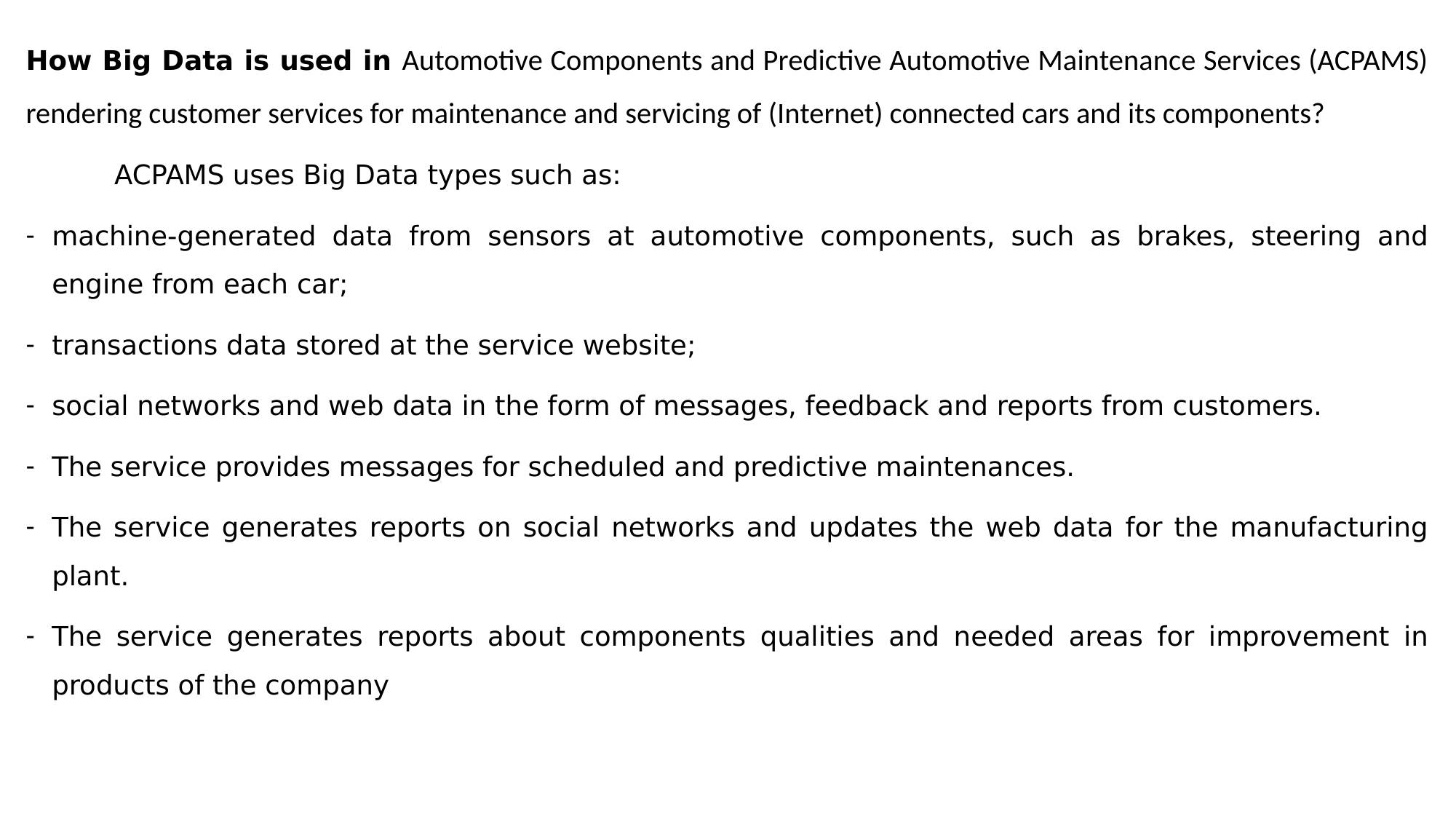

How Big Data is used in Automotive Components and Predictive Automotive Maintenance Services (ACPAMS) rendering customer services for maintenance and servicing of (Internet) connected cars and its components?
	ACPAMS uses Big Data types such as:
machine-generated data from sensors at automotive components, such as brakes, steering and engine from each car;
transactions data stored at the service website;
social networks and web data in the form of messages, feedback and reports from customers.
The service provides messages for scheduled and predictive maintenances.
The service generates reports on social networks and updates the web data for the manufacturing plant.
The service generates reports about components qualities and needed areas for improvement in products of the company